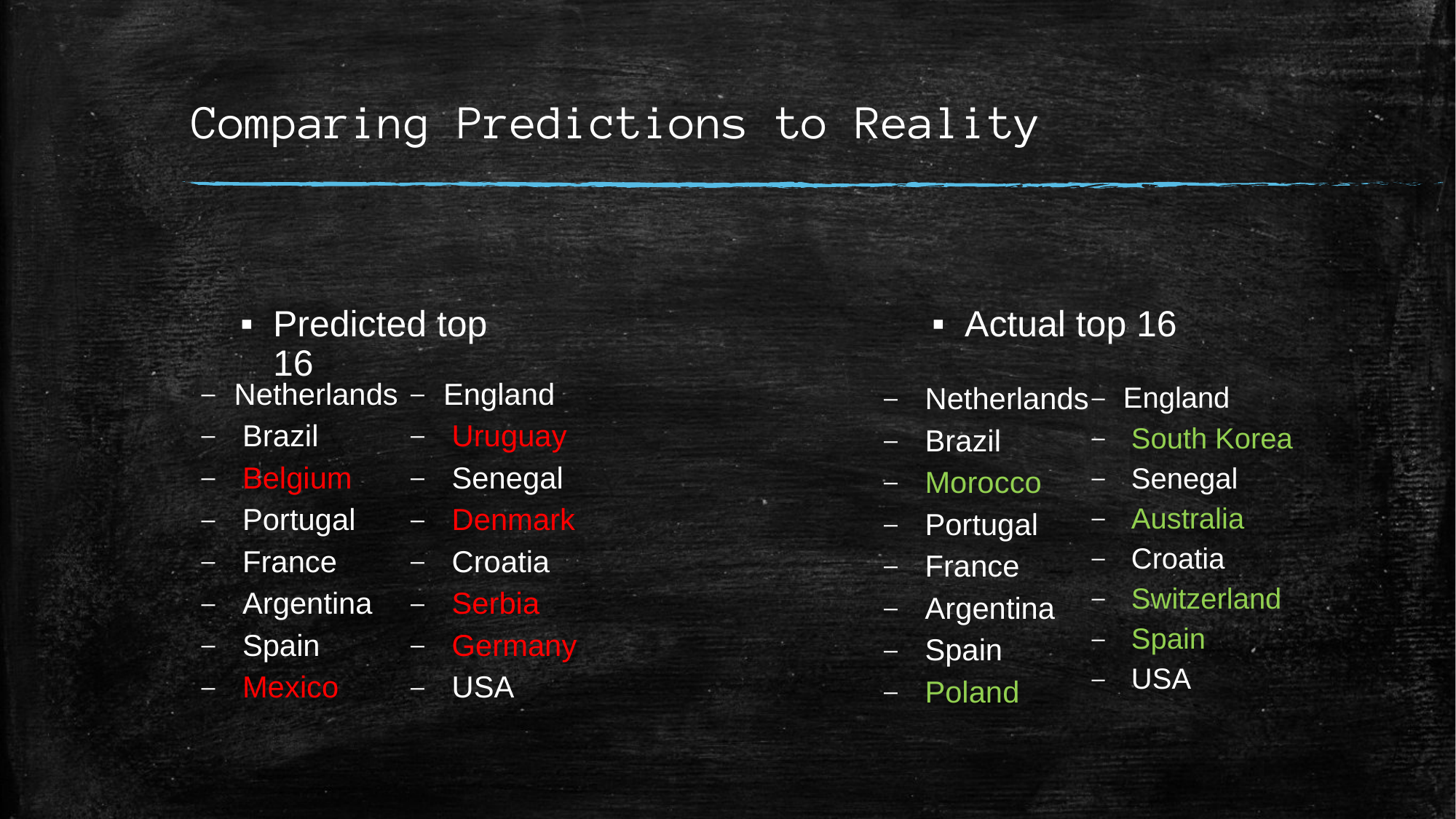

# Comparing Predictions to Reality
Predicted top 16
Actual top 16
Netherlands
 Brazil
 Belgium
 Portugal
 France
 Argentina
 Spain
 Mexico
England
 Uruguay
 Senegal
 Denmark
 Croatia
 Serbia
 Germany
 USA
 Netherlands
 Brazil
 Morocco
 Portugal
 France
 Argentina
 Spain
 Poland
England
 South Korea
 Senegal
 Australia
 Croatia
 Switzerland
 Spain
 USA